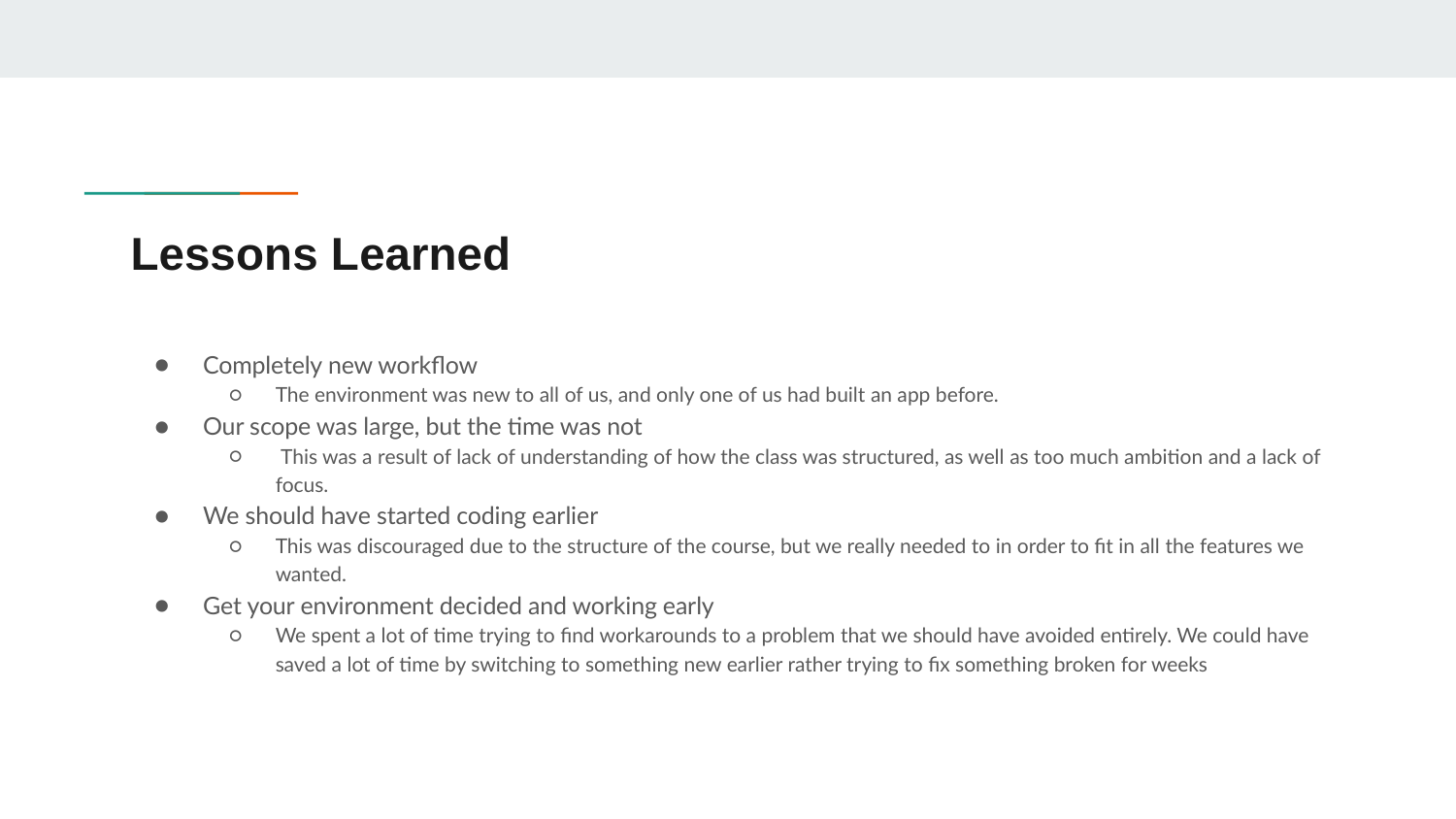

# Lessons Learned
Completely new workflow
The environment was new to all of us, and only one of us had built an app before.
Our scope was large, but the time was not
 This was a result of lack of understanding of how the class was structured, as well as too much ambition and a lack of focus.
We should have started coding earlier
This was discouraged due to the structure of the course, but we really needed to in order to fit in all the features we wanted.
Get your environment decided and working early
We spent a lot of time trying to find workarounds to a problem that we should have avoided entirely. We could have saved a lot of time by switching to something new earlier rather trying to fix something broken for weeks